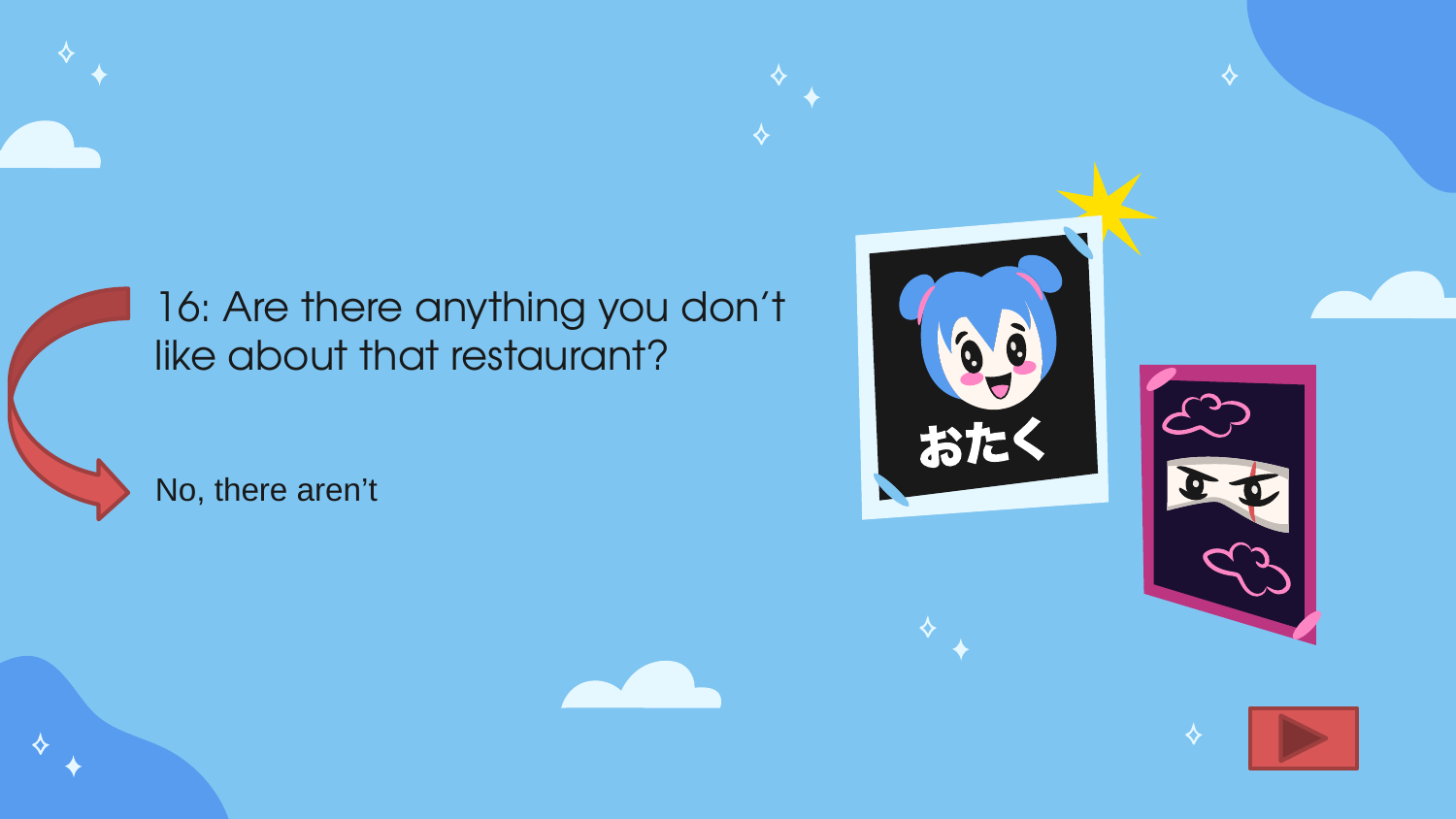

# 16: Are there anything you don’t like about that restaurant?

No, there aren’t